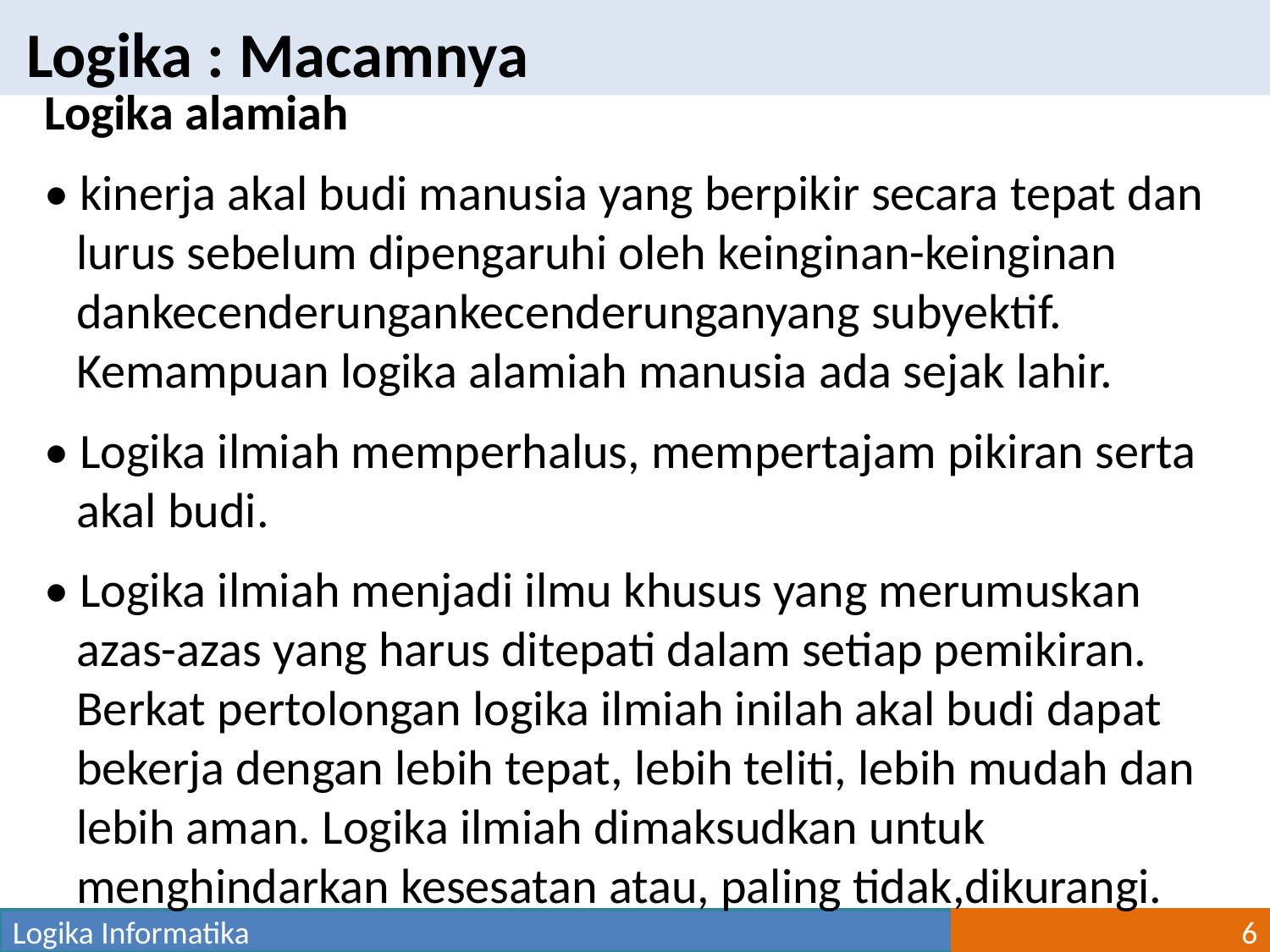

Logika : Macamnya
Logika alamiah
• kinerja akal budi manusia yang berpikir secara tepat dan lurus sebelum dipengaruhi oleh keinginan-keinginan dankecenderungankecenderunganyang subyektif. Kemampuan logika alamiah manusia ada sejak lahir.
• Logika ilmiah memperhalus, mempertajam pikiran serta akal budi.
• Logika ilmiah menjadi ilmu khusus yang merumuskan azas-azas yang harus ditepati dalam setiap pemikiran. Berkat pertolongan logika ilmiah inilah akal budi dapat bekerja dengan lebih tepat, lebih teliti, lebih mudah dan lebih aman. Logika ilmiah dimaksudkan untuk menghindarkan kesesatan atau, paling tidak,dikurangi.
Logika Informatika
6